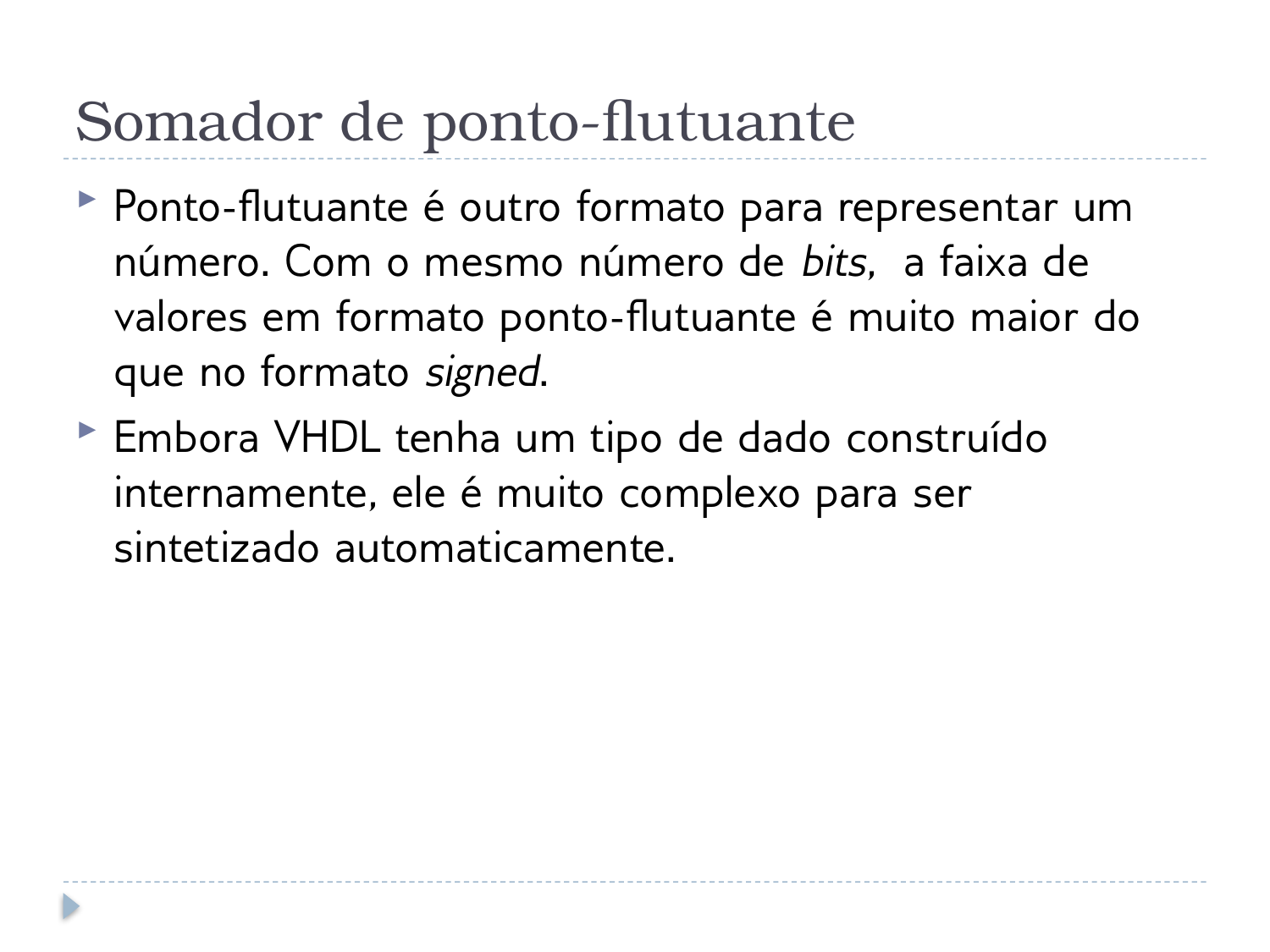

# Somador de ponto-flutuante
Ponto-flutuante é outro formato para representar um número. Com o mesmo número de bits,  a faixa de valores em formato ponto-flutuante é muito maior do que no formato signed.
Embora VHDL tenha um tipo de dado construído internamente, ele é muito complexo para ser sintetizado automaticamente.